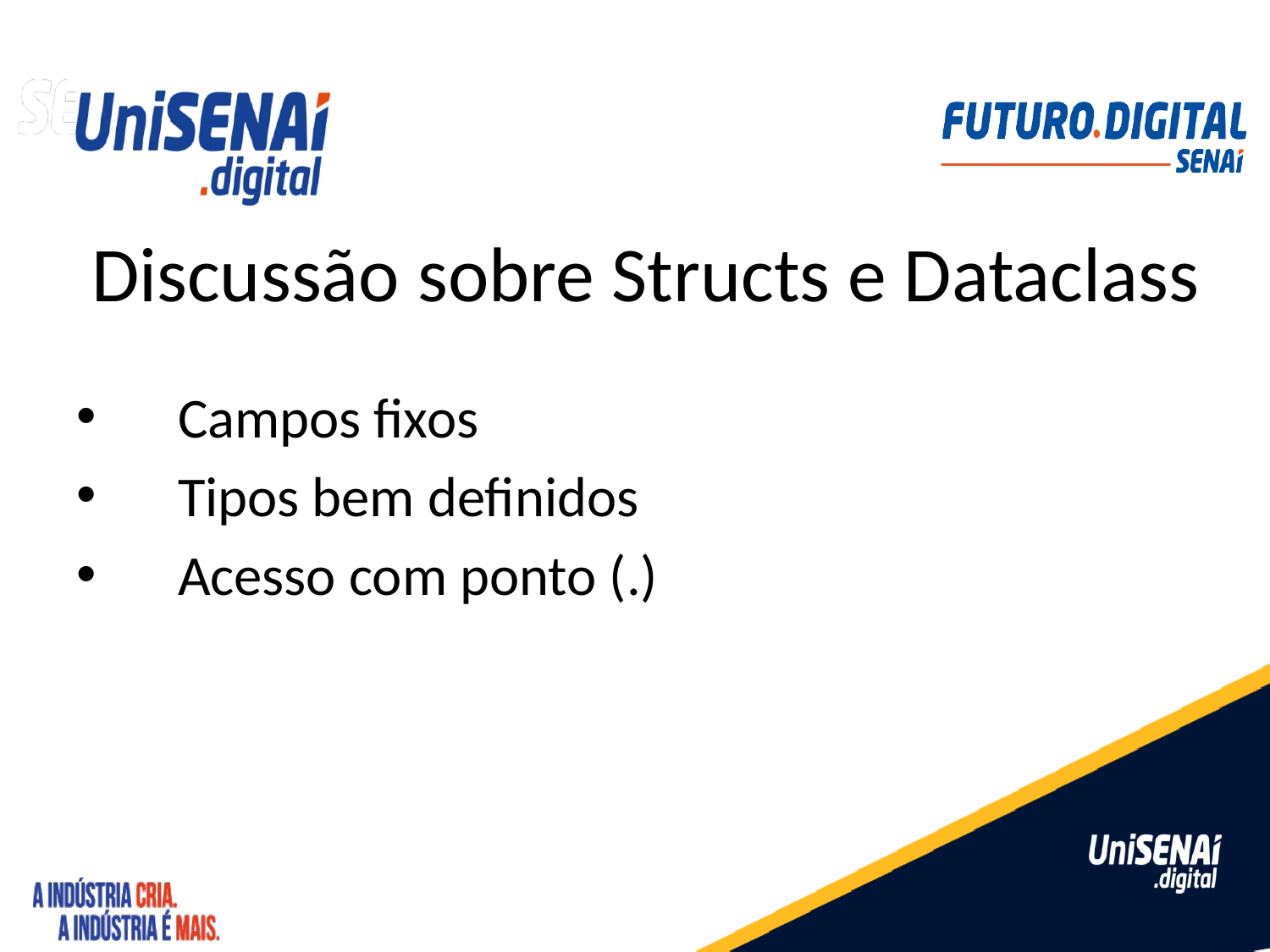

# Discussão sobre Structs e Dataclass
Campos fixos
Tipos bem definidos
Acesso com ponto (.)